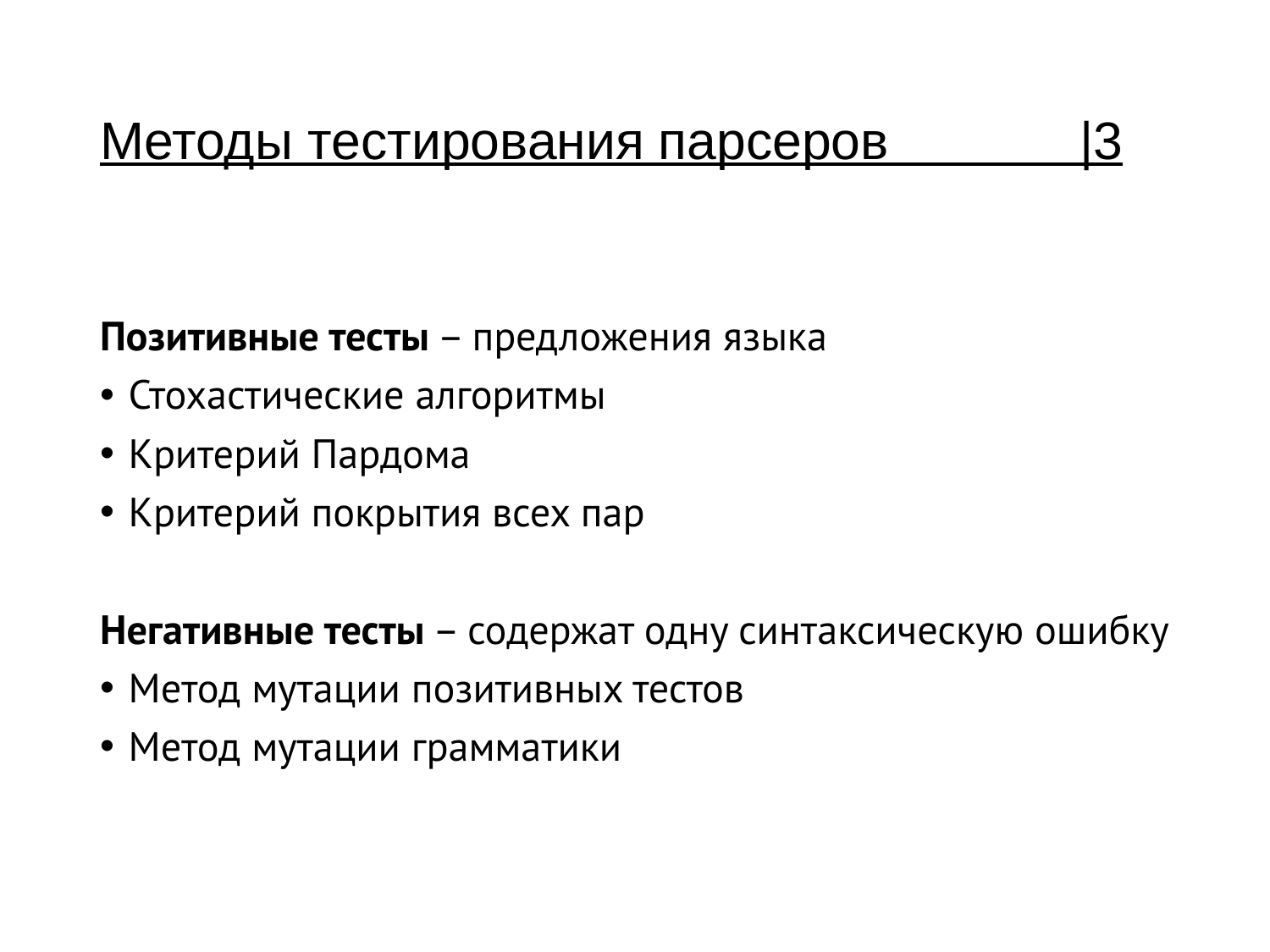

# Методы тестирования парсеров             |3
Позитивные тесты – предложения языка
Стохастические алгоритмы
Критерий Пардома
Критерий покрытия всех пар

Негативные тесты – содержат одну синтаксическую ошибку
Метод мутации позитивных тестов
Метод мутации грамматики